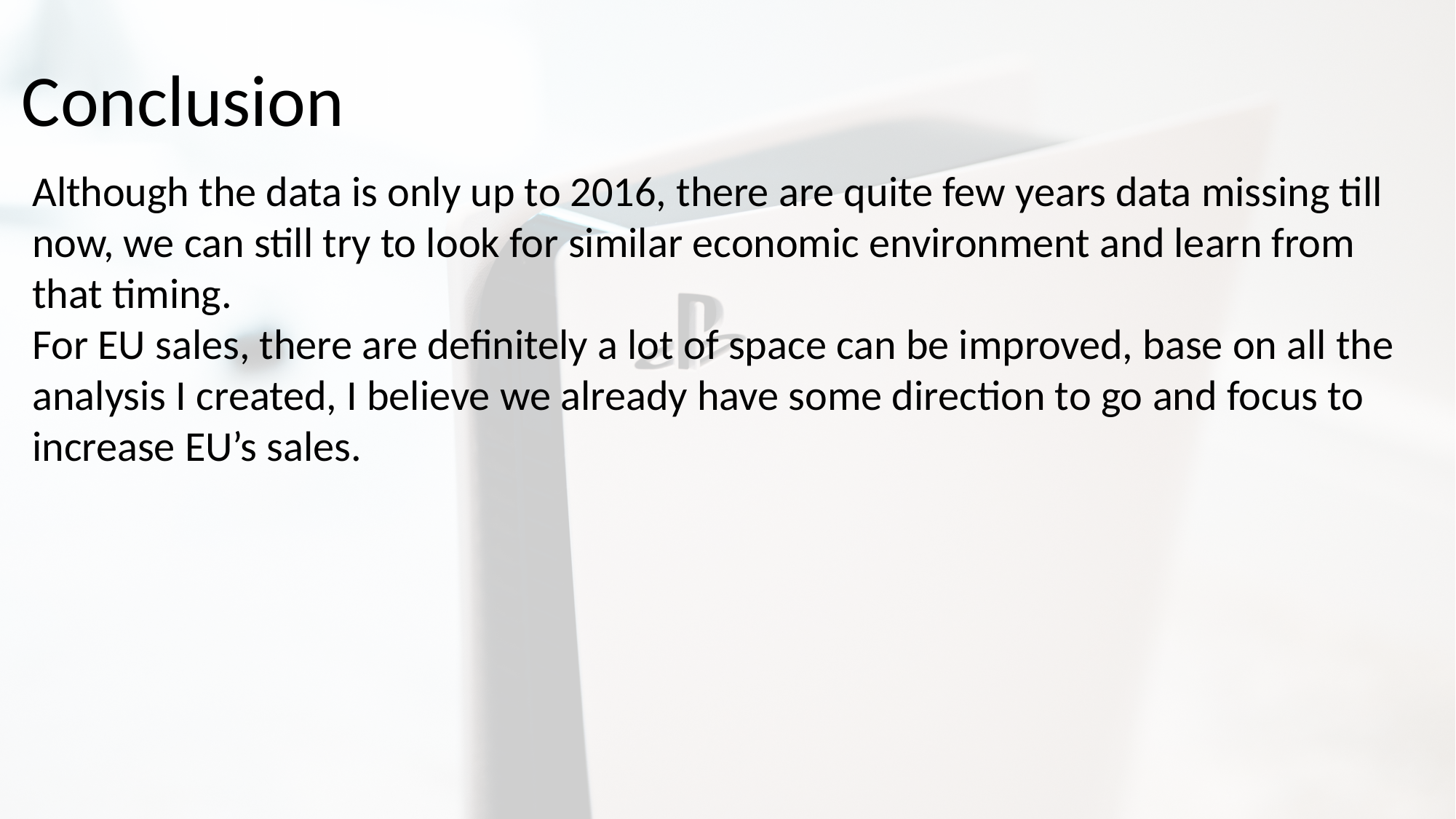

# Conclusion
Although the data is only up to 2016, there are quite few years data missing till now, we can still try to look for similar economic environment and learn from that timing.
For EU sales, there are definitely a lot of space can be improved, base on all the analysis I created, I believe we already have some direction to go and focus to increase EU’s sales.